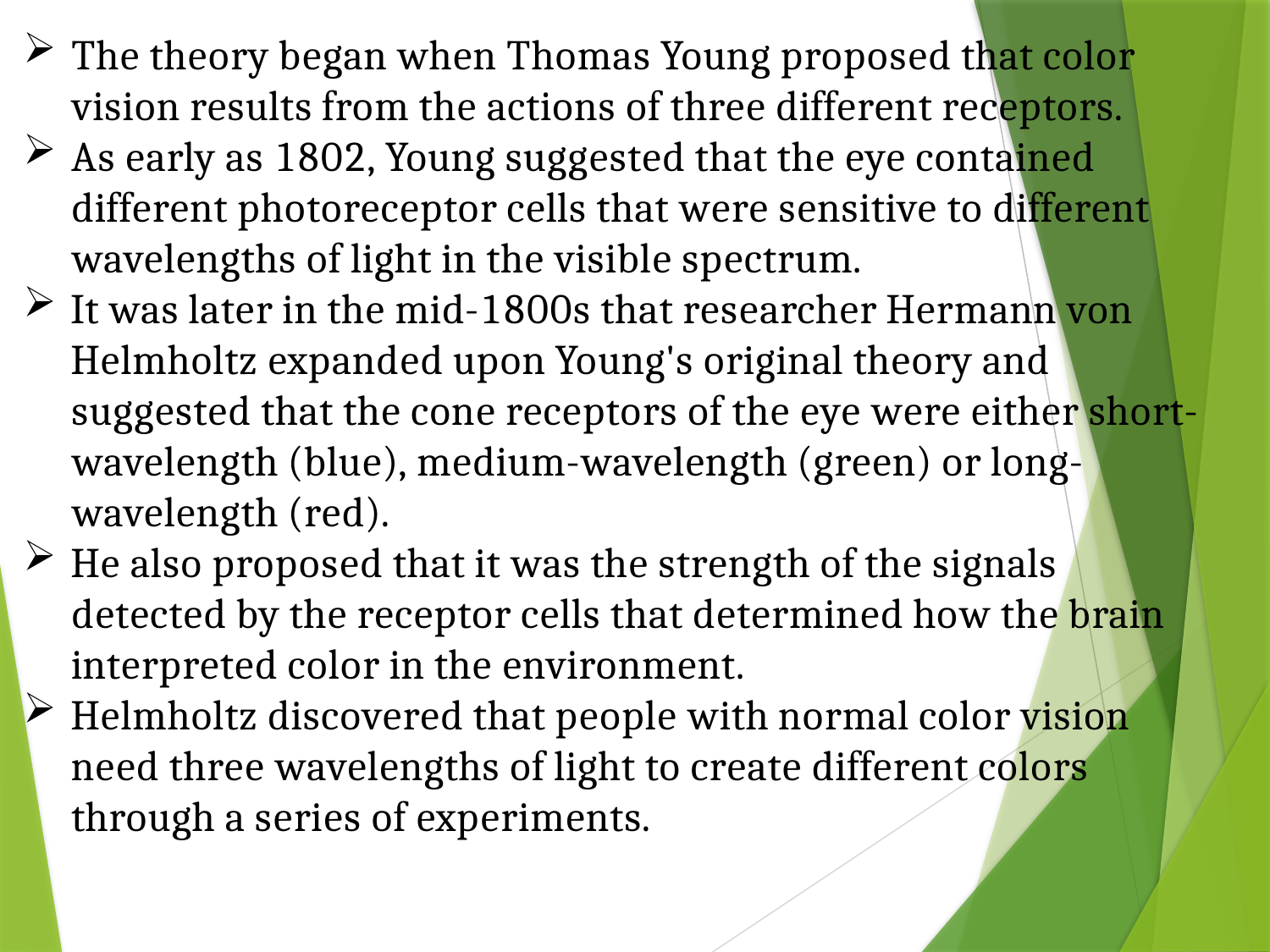

The theory began when Thomas Young proposed that color vision results from the actions of three different receptors.
As early as 1802, Young suggested that the eye contained different photoreceptor cells that were sensitive to different wavelengths of light in the visible spectrum.
It was later in the mid-1800s that researcher Hermann von Helmholtz expanded upon Young's original theory and suggested that the cone receptors of the eye were either short-wavelength (blue), medium-wavelength (green) or long-wavelength (red).
He also proposed that it was the strength of the signals detected by the receptor cells that determined how the brain interpreted color in the environment.
Helmholtz discovered that people with normal color vision need three wavelengths of light to create different colors through a series of experiments.